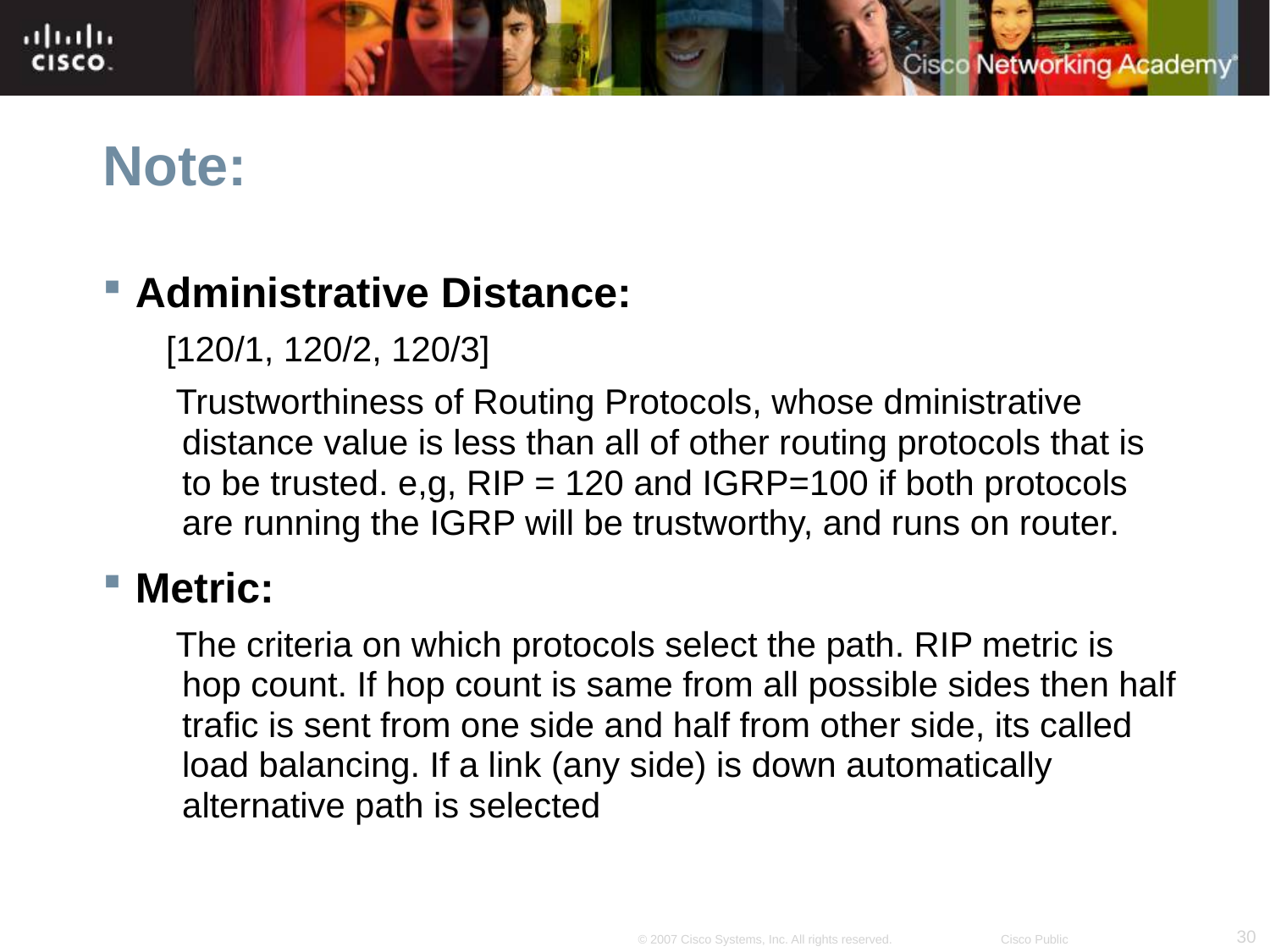

# Note:
Administrative Distance:
[120/1, 120/2, 120/3]
 Trustworthiness of Routing Protocols, whose dministrative distance value is less than all of other routing protocols that is to be trusted. e,g, RIP = 120 and IGRP=100 if both protocols are running the IGRP will be trustworthy, and runs on router.
Metric:
 The criteria on which protocols select the path. RIP metric is hop count. If hop count is same from all possible sides then half trafic is sent from one side and half from other side, its called load balancing. If a link (any side) is down automatically alternative path is selected